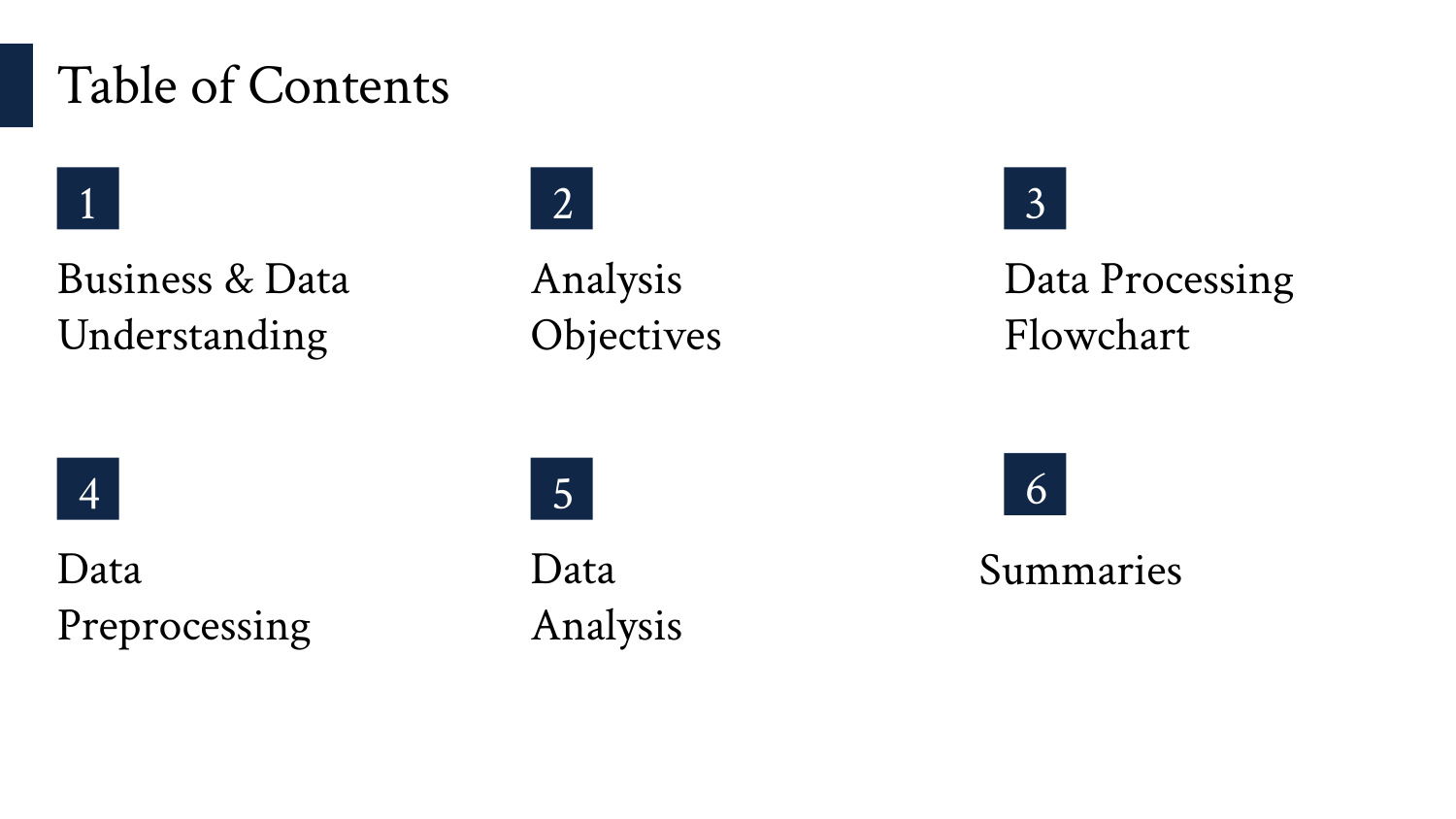

# Table of Contents

1

2

3
Business & Data
Understanding
Analysis
Objectives
Data Processing Flowchart

6

4

5
Summaries
Data
Preprocessing
Data
Analysis